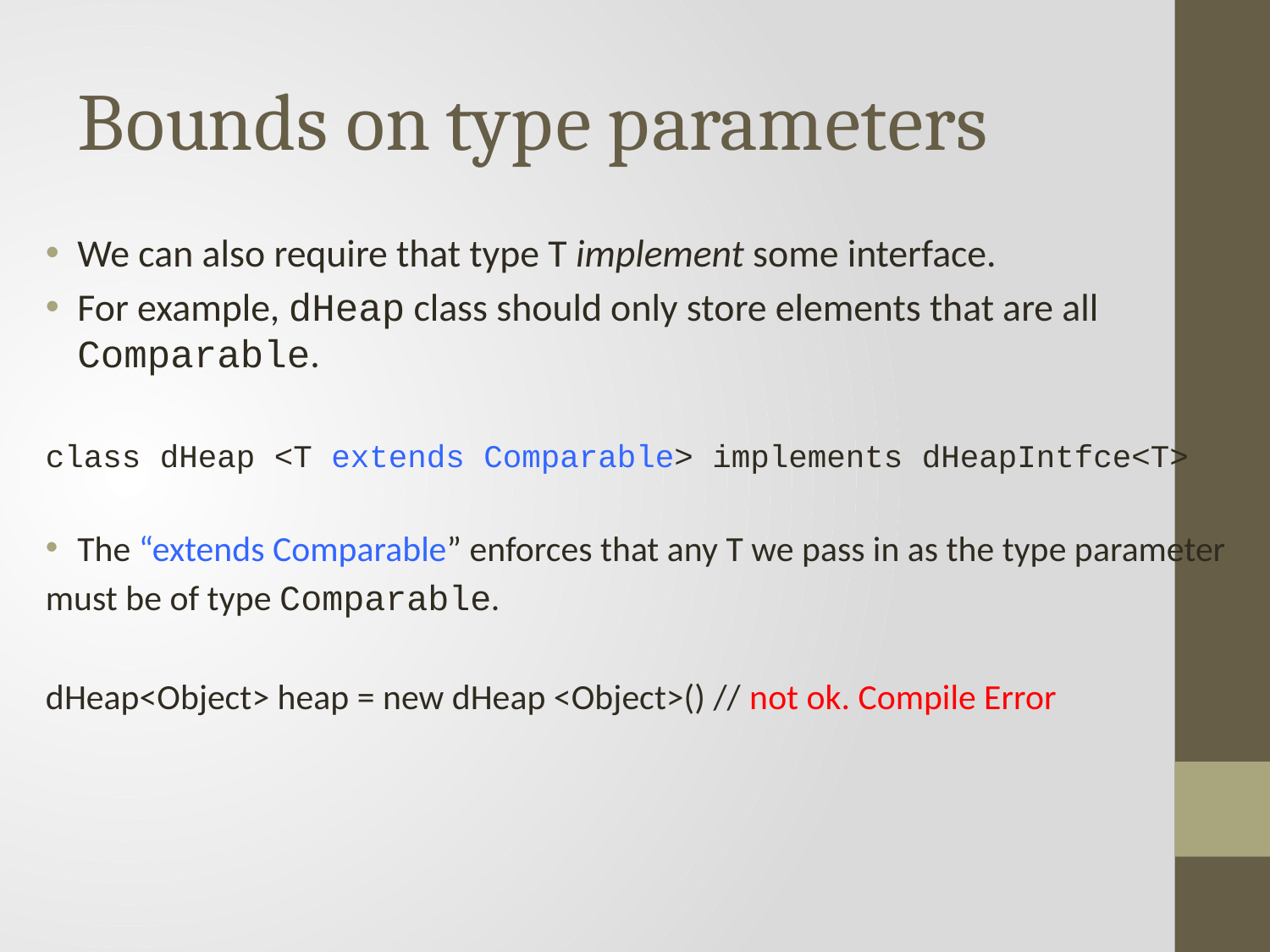

# Bounds on type parameters
We can also require that type T implement some interface.
For example, dHeap class should only store elements that are all Comparable.

class dHeap <T extends Comparable> implements dHeapIntfce<T>

The “extends Comparable” enforces that any T we pass in as the type parameter
must be of type Comparable.

dHeap<Object> heap = new dHeap <Object>() // not ok. Compile Error